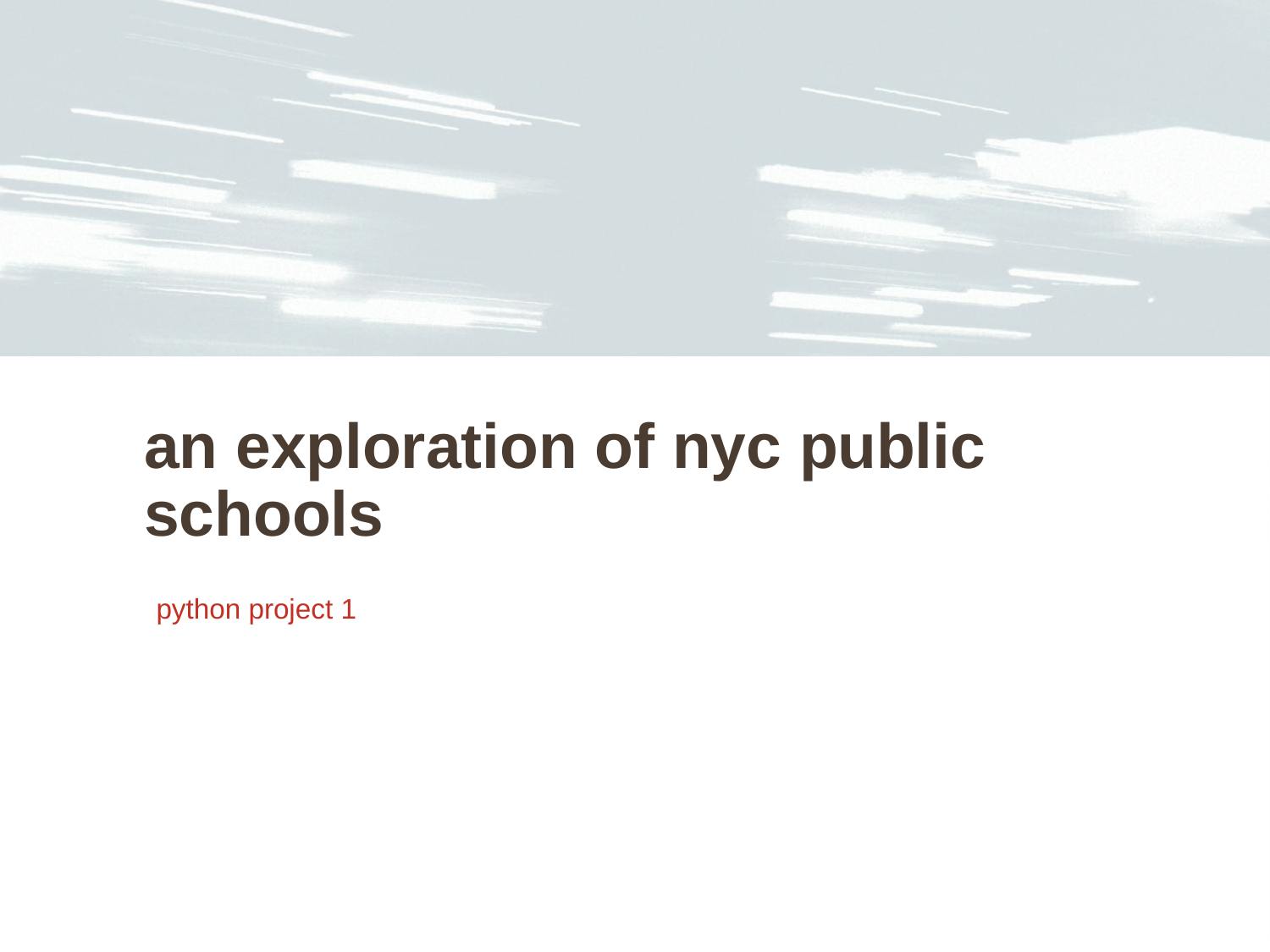

an exploration of nyc public schools

python project 1